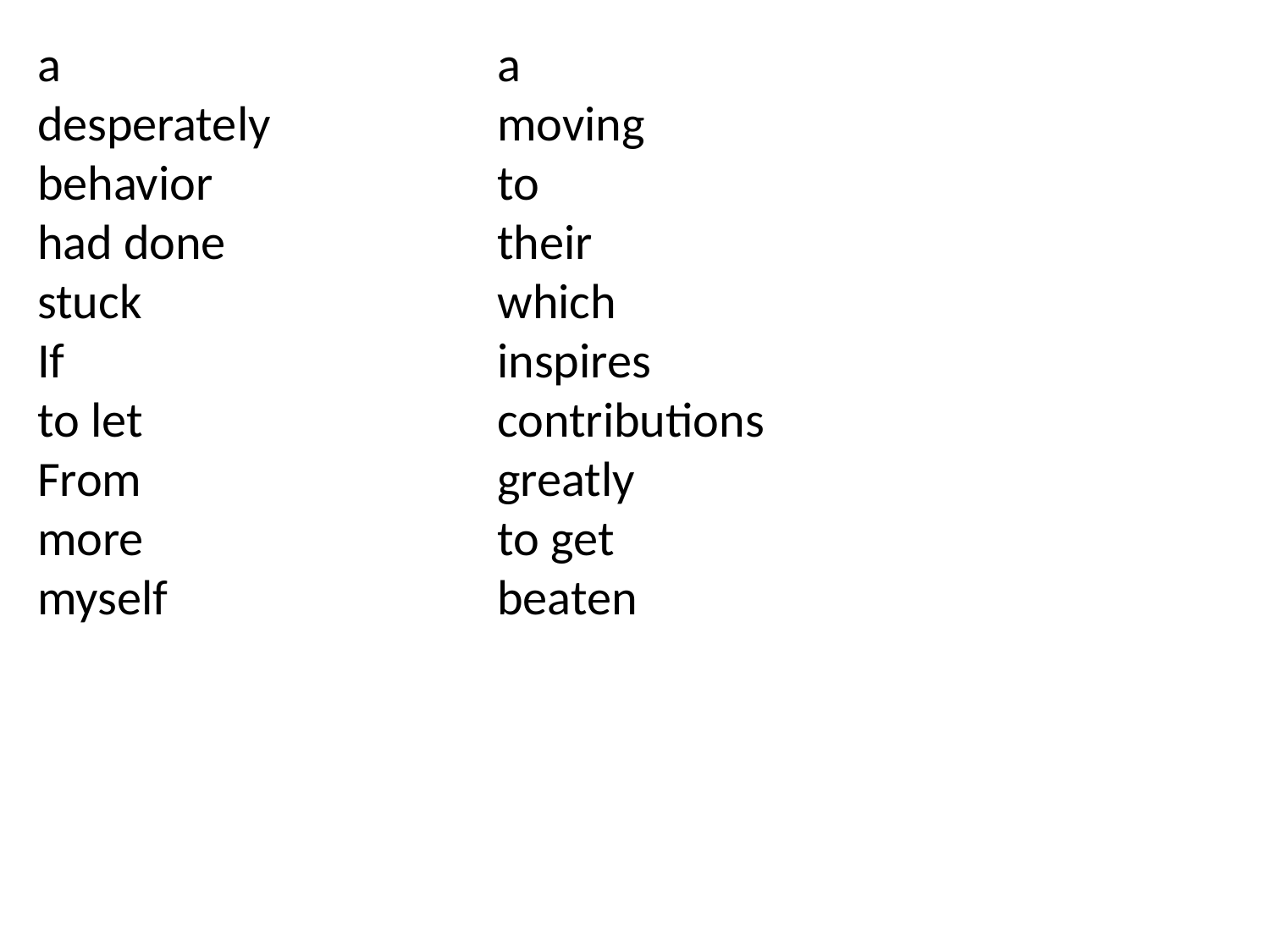

a
desperately
behavior
had done
stuck
If
to let
From
more
myself
a
moving
to
their
which
inspires
contributions
greatly
to get
beaten